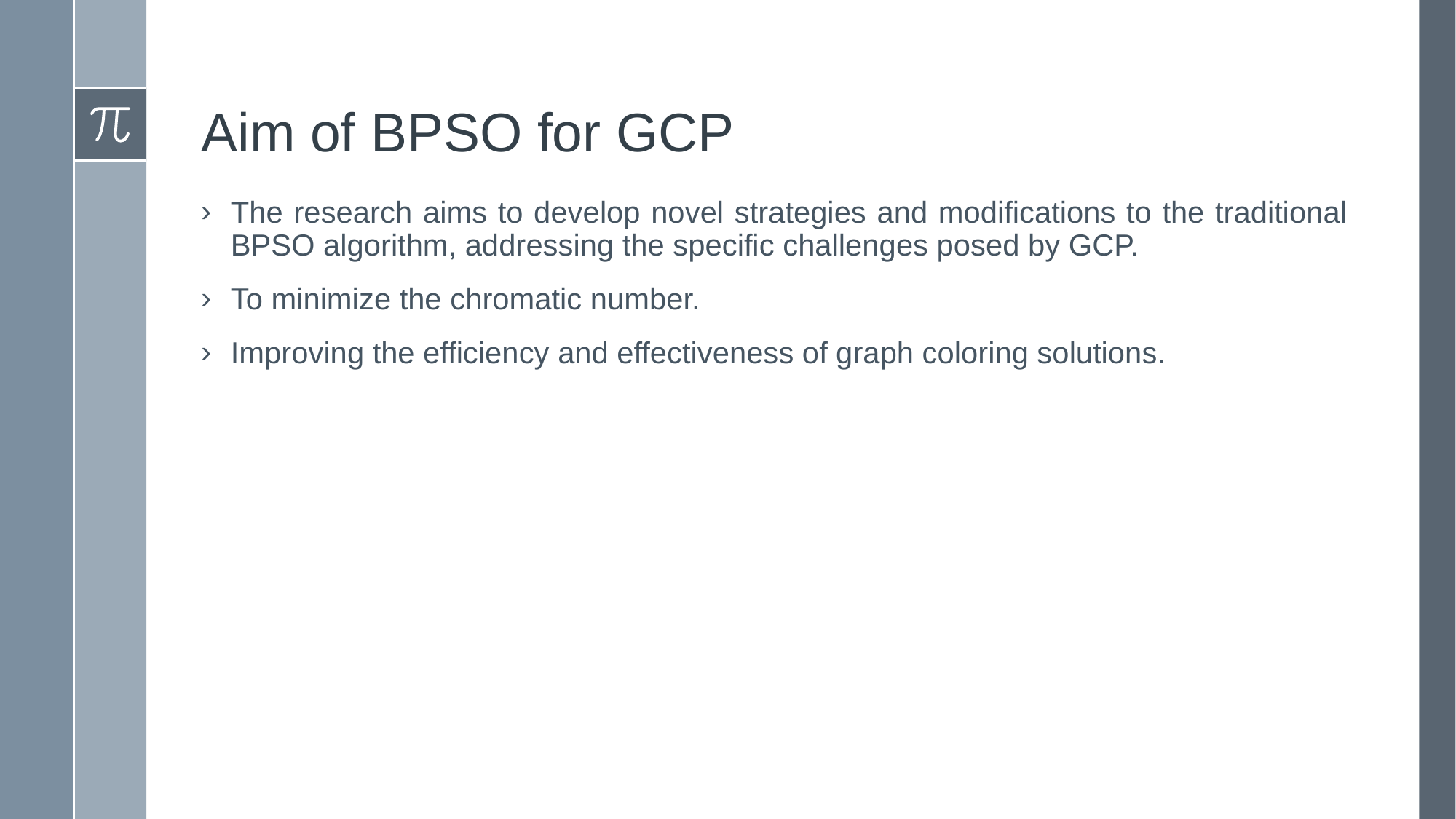

# Aim of BPSO for GCP
The research aims to develop novel strategies and modifications to the traditional BPSO algorithm, addressing the specific challenges posed by GCP.
To minimize the chromatic number.
Improving the efficiency and effectiveness of graph coloring solutions.